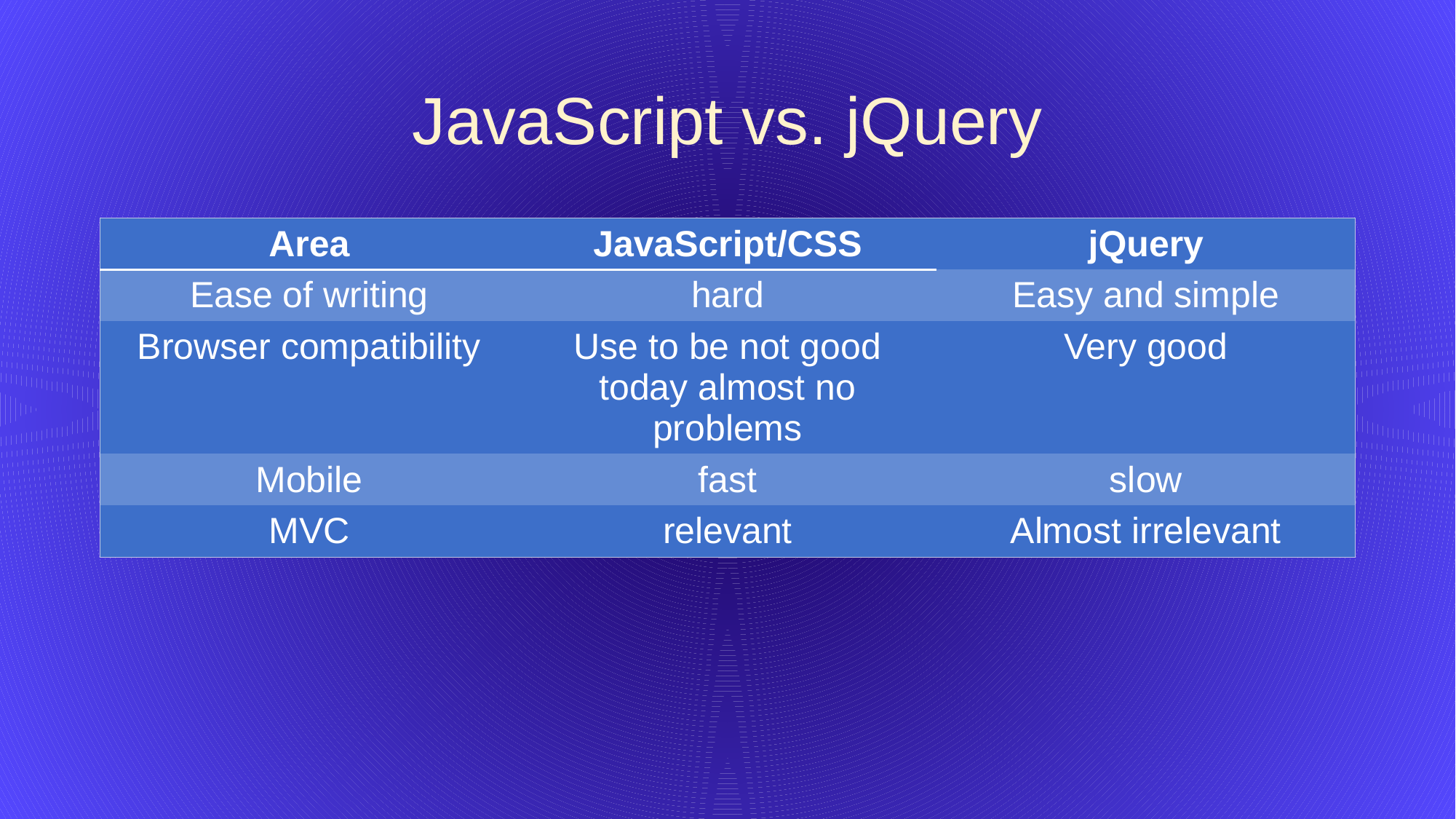

# JavaScript vs. jQuery
| Area | JavaScript/CSS | jQuery |
| --- | --- | --- |
| Ease of writing | hard | Easy and simple |
| Browser compatibility | Use to be not good today almost no problems | Very good |
| Mobile | fast | slow |
| MVC | relevant | Almost irrelevant |